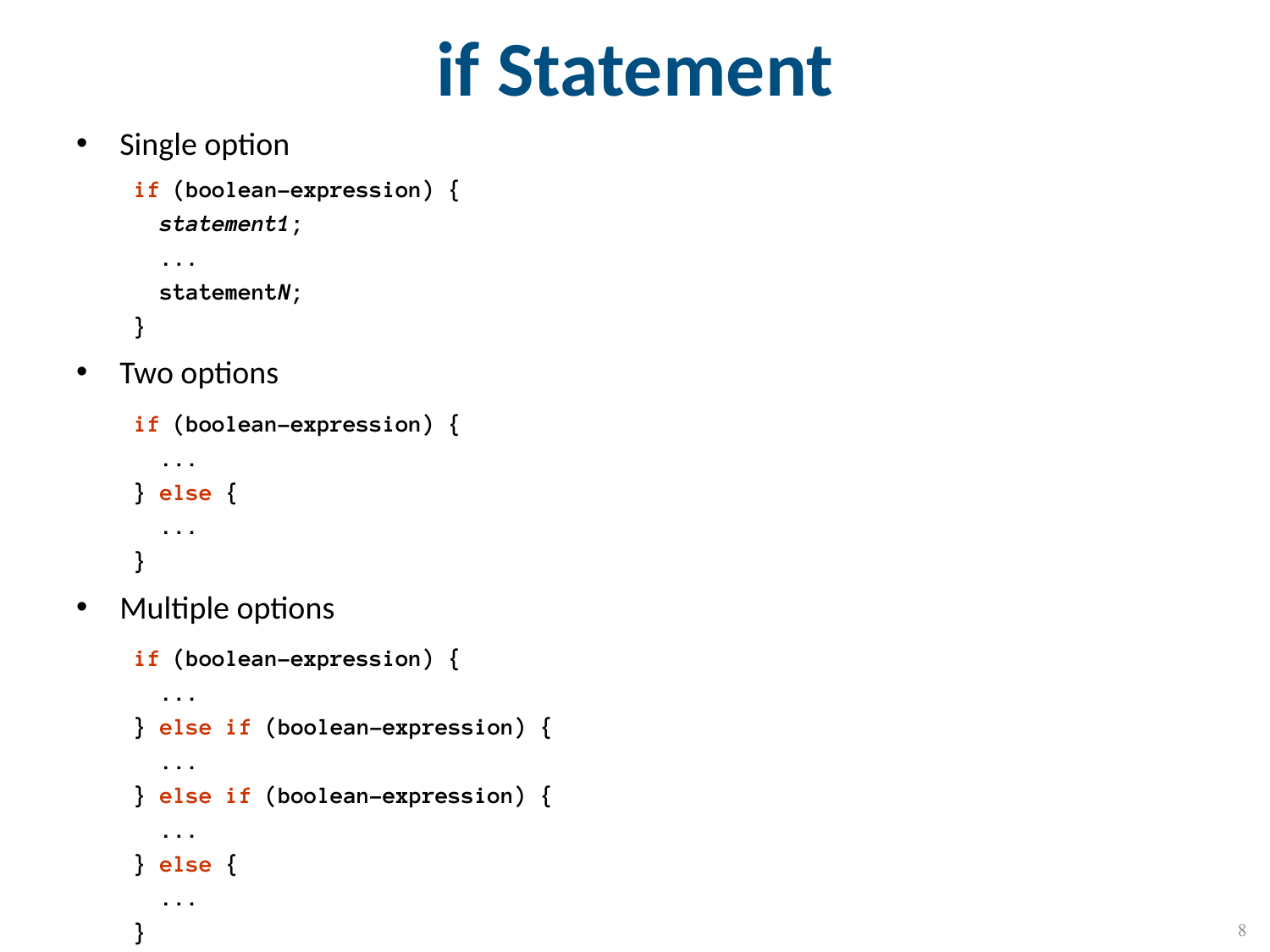

# if Statement
Single option
if (boolean-expression) {
  statement1;
  ...
  statementN;
}
Two options
if (boolean-expression) {
  ...
} else {
  ...
}
Multiple options
if (boolean-expression) {
  ...
} else if (boolean-expression) {
  ...
} else if (boolean-expression) {
  ...
} else {
  ...
}
8